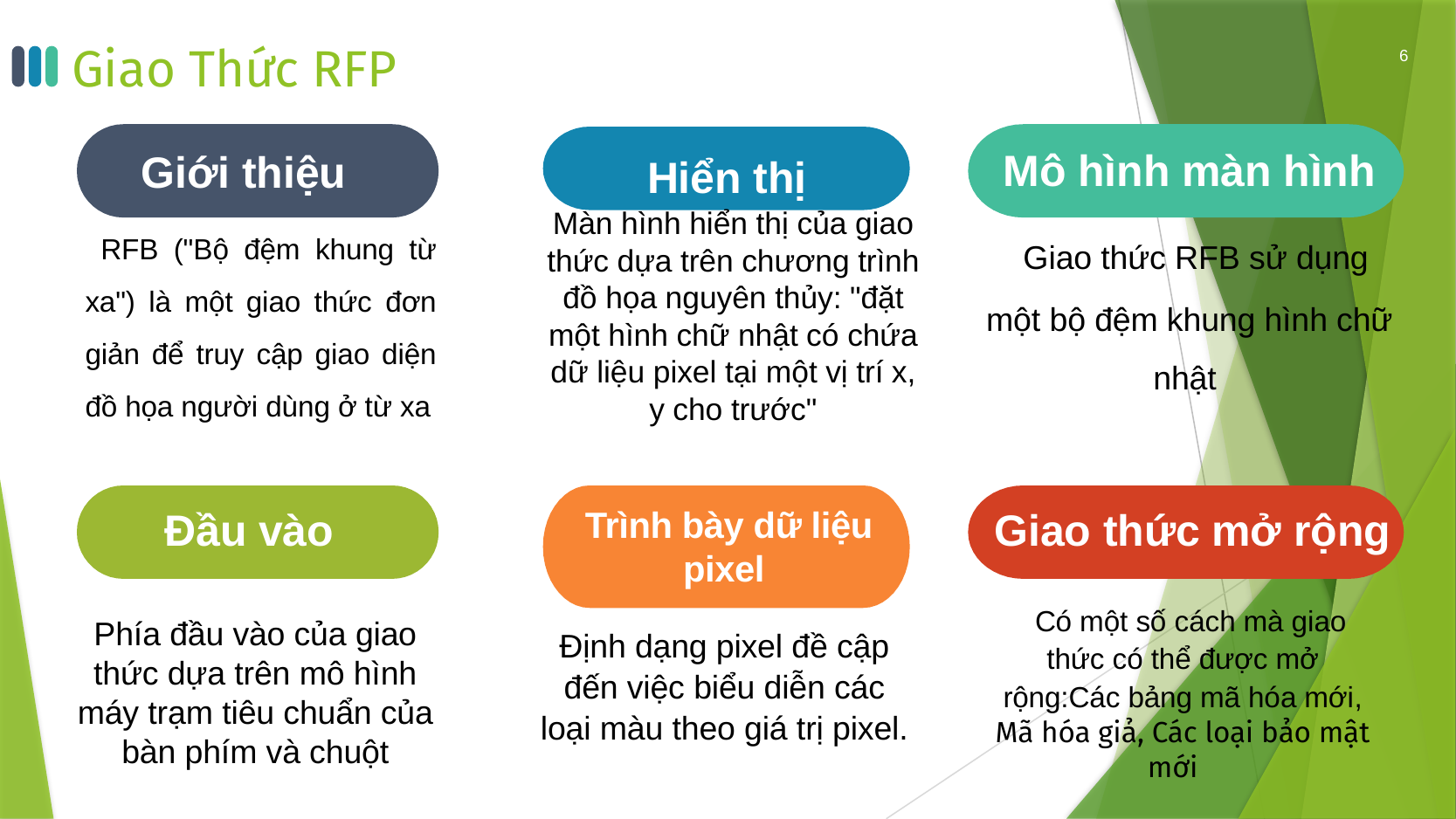

# Giao Thức RFP

6

Hiển thị
Màn hình hiển thị của giao thức dựa trên chương trình đồ họa nguyên thủy: "đặt một hình chữ nhật có chứa dữ liệu pixel tại một vị trí x, y cho trước"

 Giới thiệu
RFB ("Bộ đệm khung từ xa") là một giao thức đơn giản để truy cập giao diện đồ họa người dùng ở từ xa
Mô hình màn hình
 Giao thức RFB sử dụng một bộ đệm khung hình chữ nhật

Đầu vào

Phía đầu vào của giao thức dựa trên mô hình máy trạm tiêu chuẩn của bàn phím và chuột
Trình bày dữ liệu pixel
Giao thức mở rộng
Có một số cách mà giao
thức có thể được mở   rộng:Các bảng mã hóa mới, Mã hóa giả, Các loại bảo mật mới
Định dạng pixel đề cập
đến việc biểu diễn các
loại màu theo giá trị pixel.